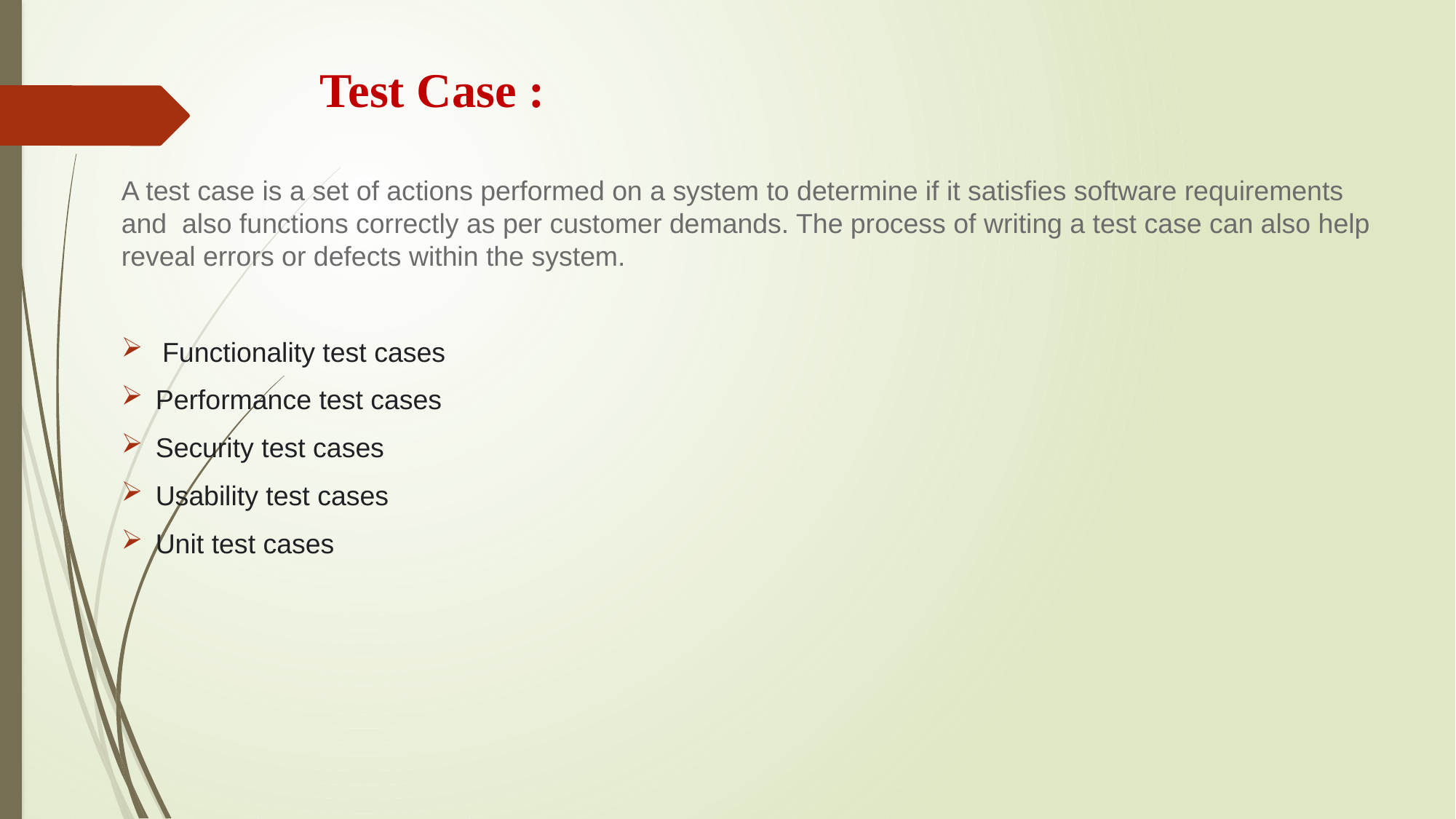

# Test Case :
A test case is a set of actions performed on a system to determine if it satisfies software requirements and  also functions correctly as per customer demands. The process of writing a test case can also help reveal errors or defects within the system.

Functionality test cases
Performance test cases
Security test cases
Usability test cases
Unit test cases